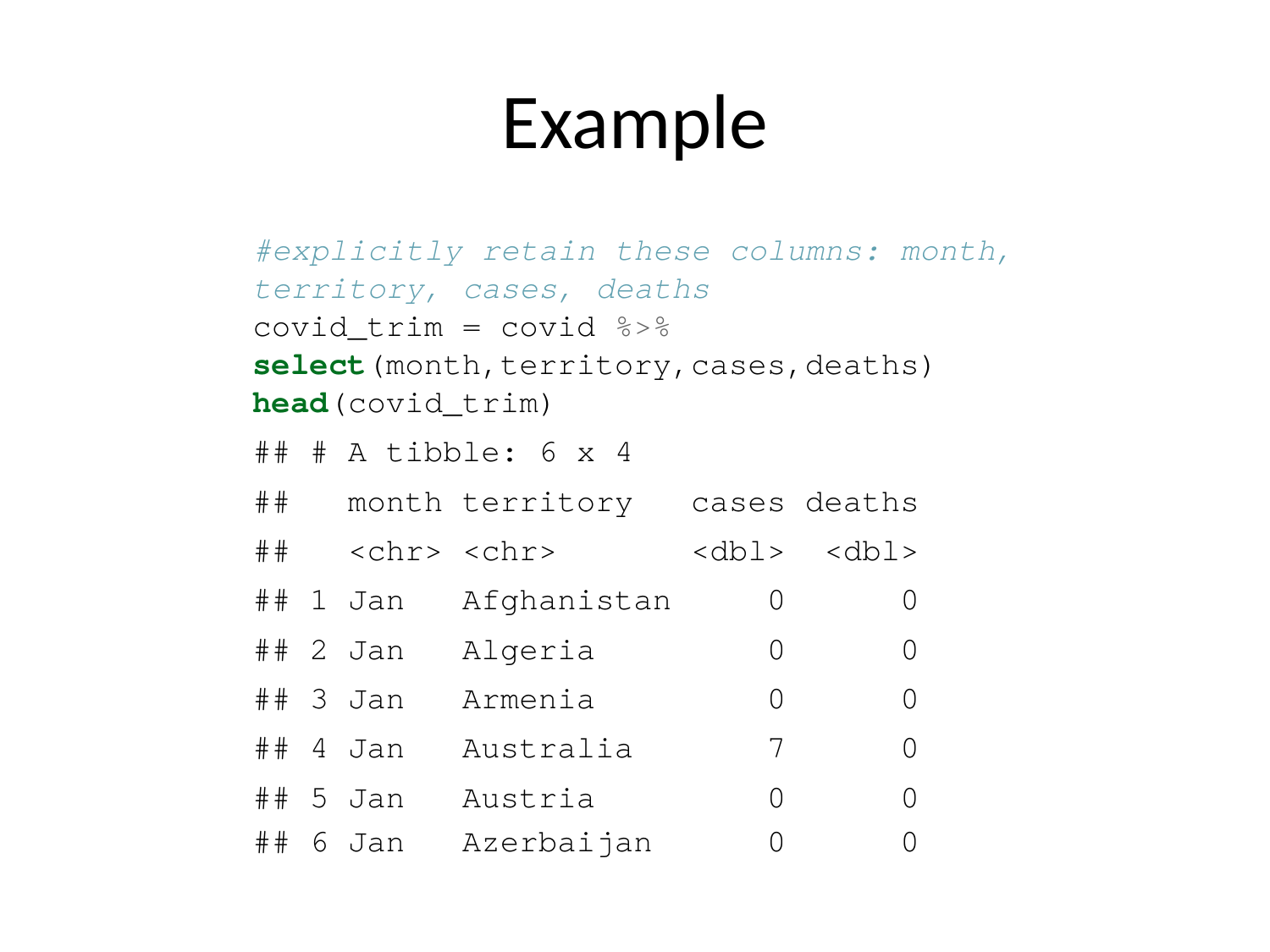

# Example
#explicitly retain these columns: month, territory, cases, deaths
covid_trim = covid %>% select(month,territory,cases,deaths)
head(covid_trim)
## # A tibble: 6 x 4
##   month territory   cases deaths
##   <chr> <chr>       <dbl>  <dbl>
## 1 Jan   Afghanistan     0      0
## 2 Jan   Algeria         0      0
## 3 Jan   Armenia         0      0
## 4 Jan   Australia       7      0
## 5 Jan   Austria         0      0
## 6 Jan   Azerbaijan      0      0